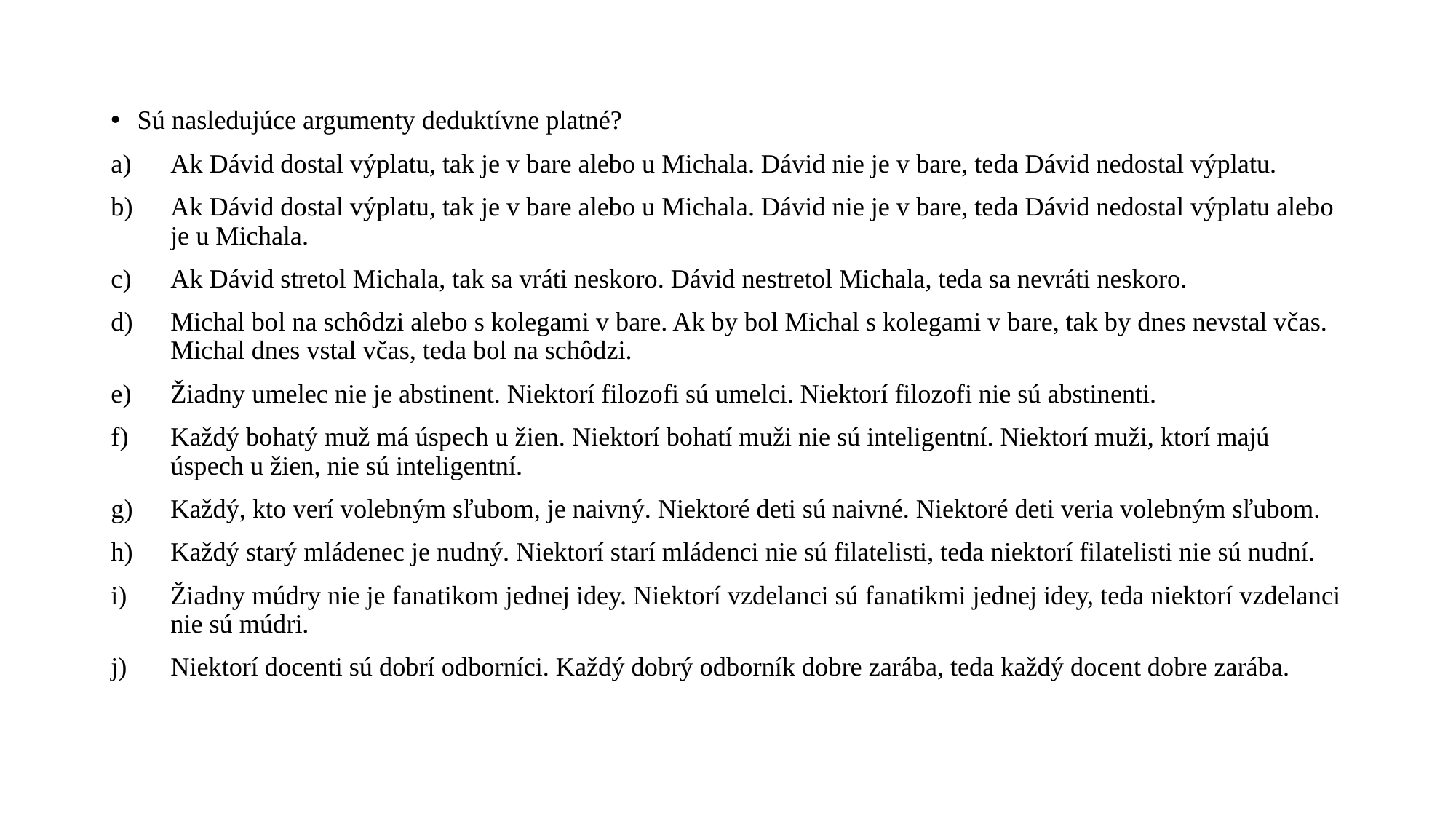

#
Sú nasledujúce argumenty deduktívne platné?
Ak Dávid dostal výplatu, tak je v bare alebo u Michala. Dávid nie je v bare, teda Dávid nedostal výplatu.
Ak Dávid dostal výplatu, tak je v bare alebo u Michala. Dávid nie je v bare, teda Dávid nedostal výplatu alebo je u Michala.
Ak Dávid stretol Michala, tak sa vráti neskoro. Dávid nestretol Michala, teda sa nevráti neskoro.
Michal bol na schôdzi alebo s kolegami v bare. Ak by bol Michal s kolegami v bare, tak by dnes nevstal včas. Michal dnes vstal včas, teda bol na schôdzi.
Žiadny umelec nie je abstinent. Niektorí filozofi sú umelci. Niektorí filozofi nie sú abstinenti.
Každý bohatý muž má úspech u žien. Niektorí bohatí muži nie sú inteligentní. Niektorí muži, ktorí majú úspech u žien, nie sú inteligentní.
Každý, kto verí volebným sľubom, je naivný. Niektoré deti sú naivné. Niektoré deti veria volebným sľubom.
Každý starý mládenec je nudný. Niektorí starí mládenci nie sú filatelisti, teda niektorí filatelisti nie sú nudní.
Žiadny múdry nie je fanatikom jednej idey. Niektorí vzdelanci sú fanatikmi jednej idey, teda niektorí vzdelanci nie sú múdri.
Niektorí docenti sú dobrí odborníci. Každý dobrý odborník dobre zarába, teda každý docent dobre zarába.